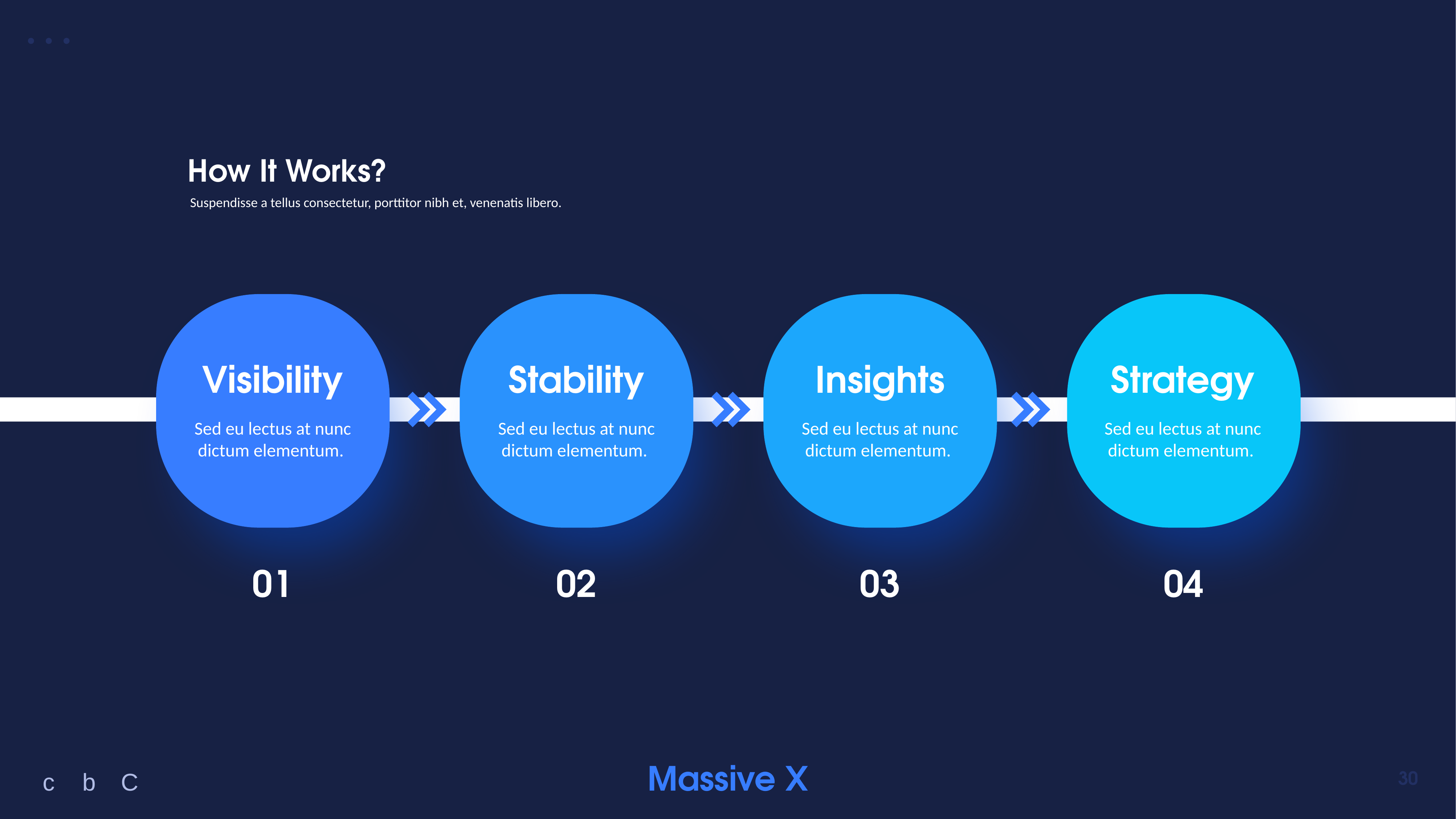

How It Works?
Suspendisse a tellus consectetur, porttitor nibh et, venenatis libero.

Visibility
Sed eu lectus at nunc dictum elementum.

Stability
Sed eu lectus at nunc dictum elementum.

Insights
Sed eu lectus at nunc dictum elementum.

Strategy
Sed eu lectus at nunc dictum elementum.

01
02
03
04